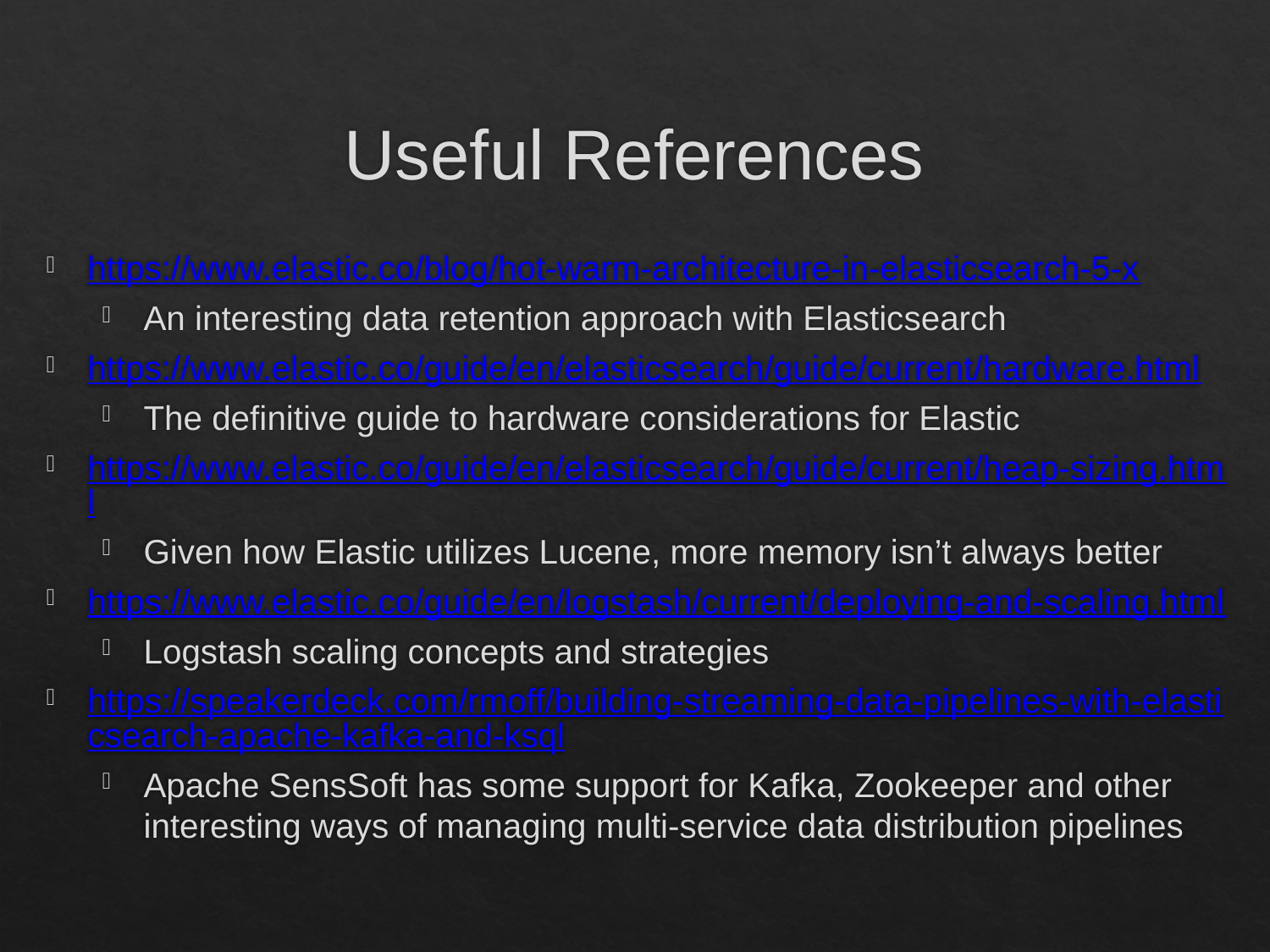

# Useful References
https://www.elastic.co/blog/hot-warm-architecture-in-elasticsearch-5-x
An interesting data retention approach with Elasticsearch
https://www.elastic.co/guide/en/elasticsearch/guide/current/hardware.html
The definitive guide to hardware considerations for Elastic
https://www.elastic.co/guide/en/elasticsearch/guide/current/heap-sizing.html
Given how Elastic utilizes Lucene, more memory isn’t always better
https://www.elastic.co/guide/en/logstash/current/deploying-and-scaling.html
Logstash scaling concepts and strategies
https://speakerdeck.com/rmoff/building-streaming-data-pipelines-with-elasticsearch-apache-kafka-and-ksql
Apache SensSoft has some support for Kafka, Zookeeper and other interesting ways of managing multi-service data distribution pipelines